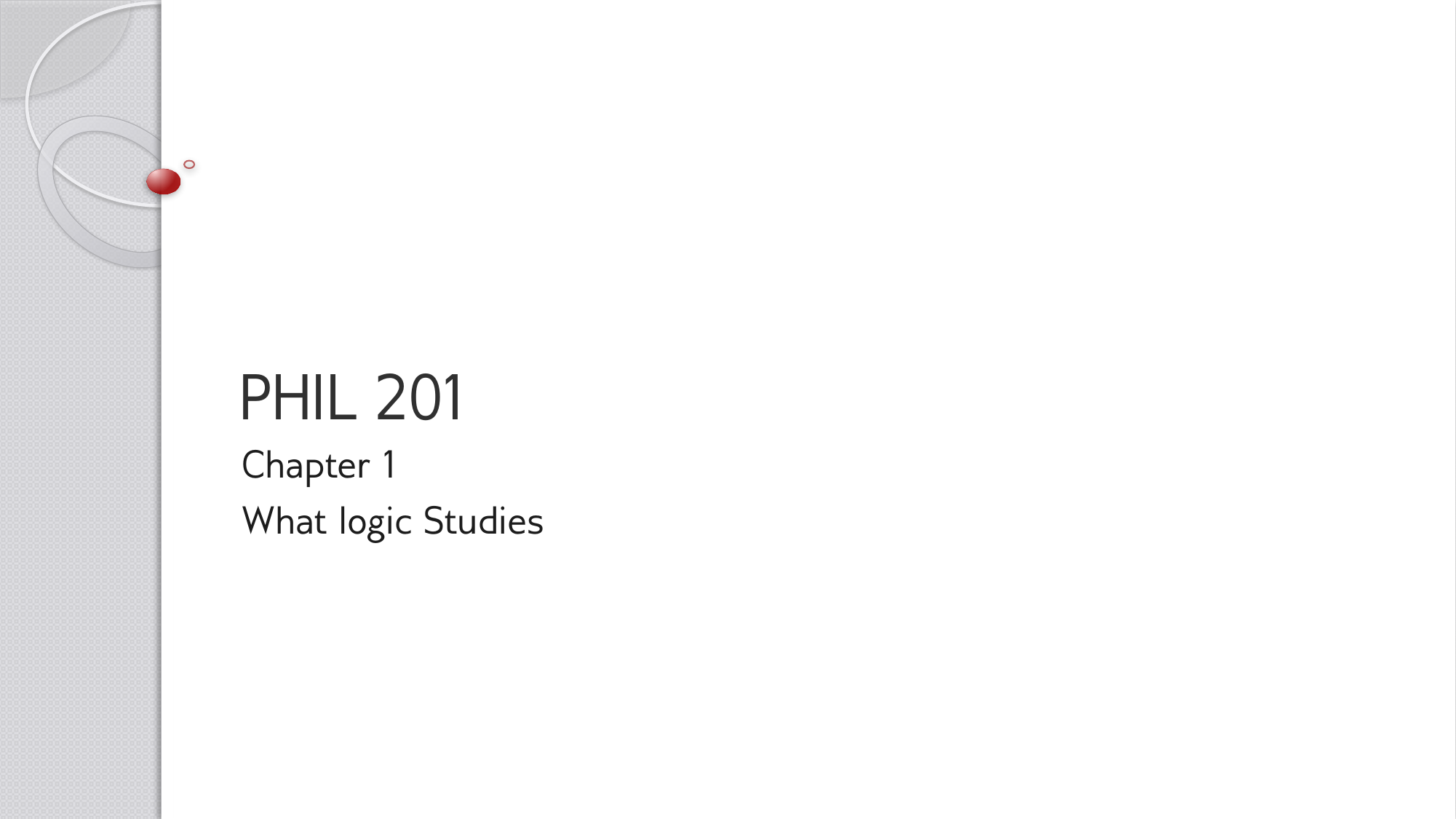

# PHIL 201
Chapter 1
What logic Studies